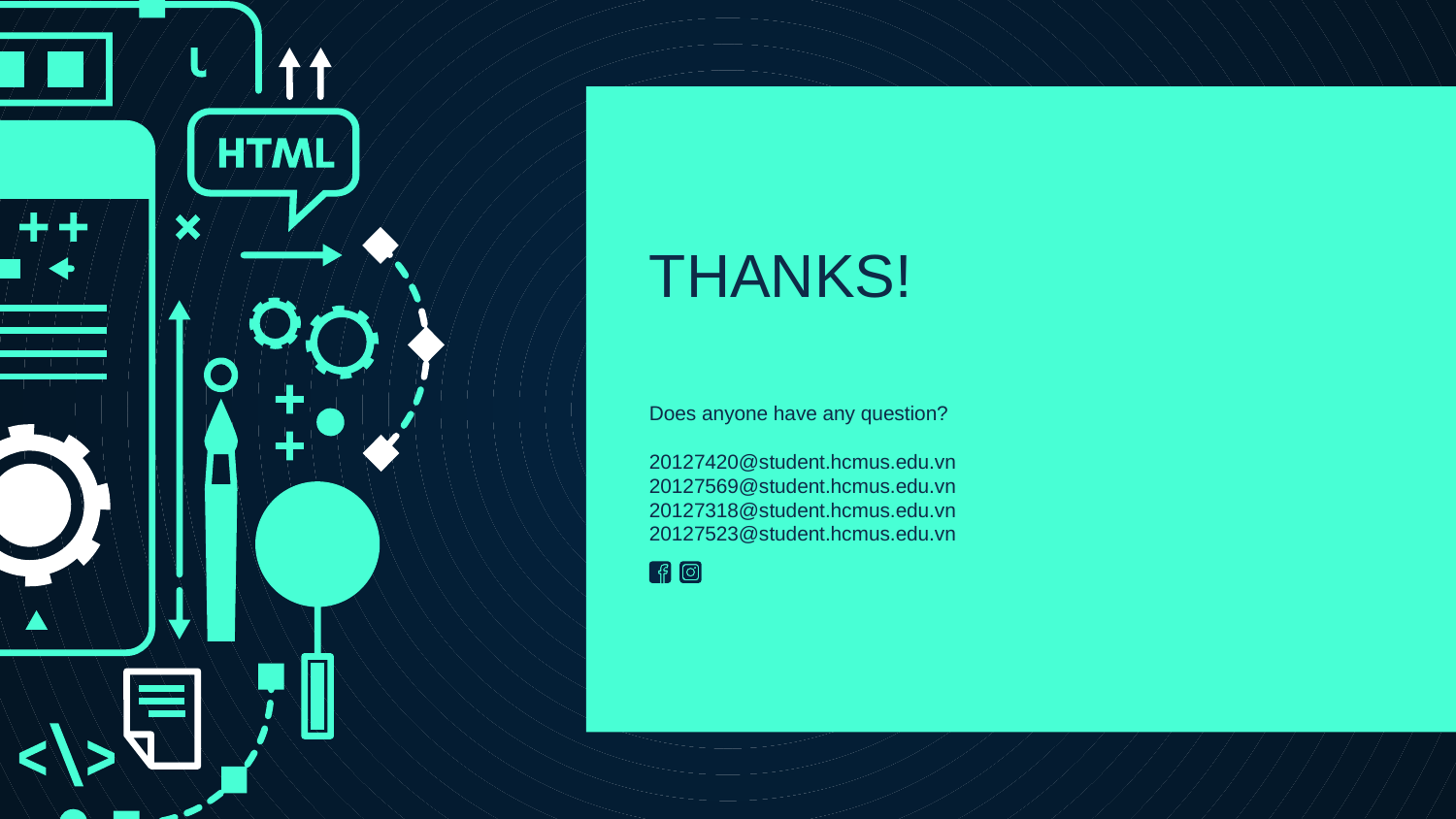

# THANKS!
Does anyone have any question?
addyouremail@freepik.com
20127420@student.hcmus.edu.vn
20127569@student.hcmus.edu.vn
20127318@student.hcmus.edu.vn
20127523@student.hcmus.edu.vn